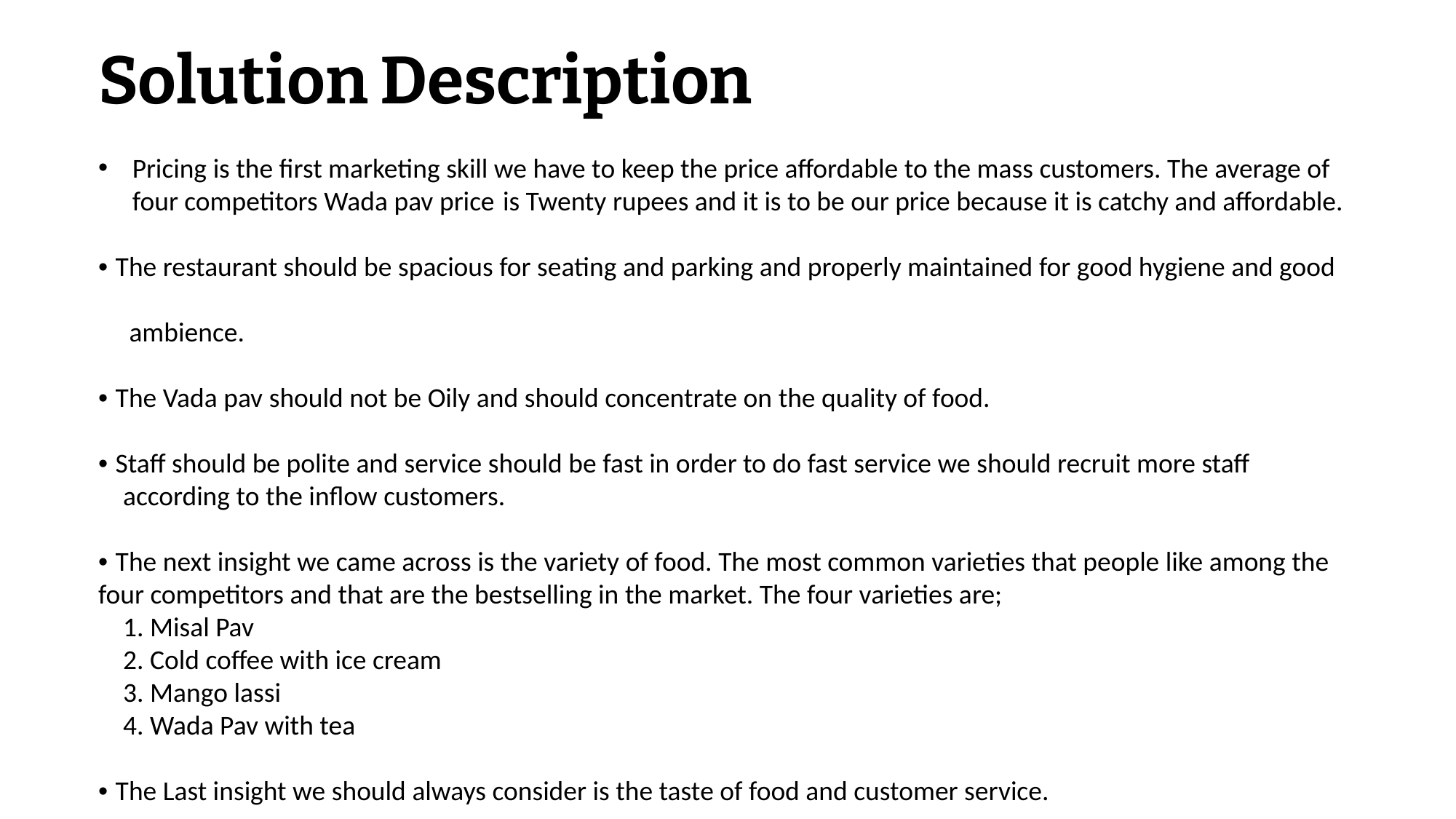

Solution Description

Pricing is the first marketing skill we have to keep the price affordable to the mass customers. The average of four competitors Wada pav price is Twenty rupees and it is to be our price because it is catchy and affordable.

• The restaurant should be spacious for seating and parking and properly maintained for good hygiene and good
     ambience.

• The Vada pav should not be Oily and should concentrate on the quality of food.

• Staff should be polite and service should be fast in order to do fast service we should recruit more staff
    according to the inflow customers.

• The next insight we came across is the variety of food. The most common varieties that people like among the four competitors and that are the bestselling in the market. The four varieties are;
    1. Misal Pav
    2. Cold coffee with ice cream
    3. Mango lassi
    4. Wada Pav with tea

• The Last insight we should always consider is the taste of food and customer service.